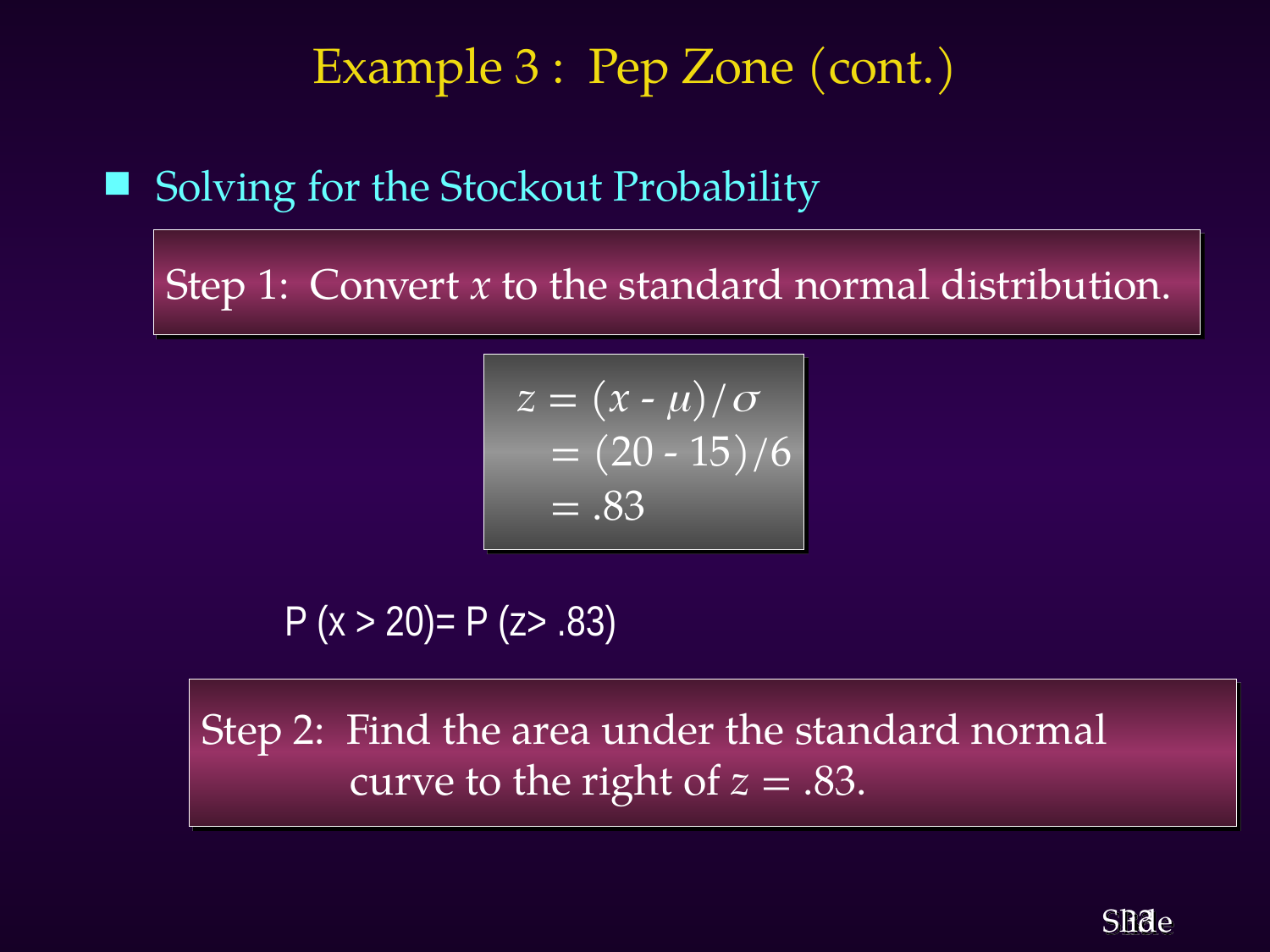

Example 3 :  Pep Zone (cont.)
Solving for the Stockout Probability
Step 1:  Convert x to the standard normal distribution.
  z = (x - μ)/σ
     = (20 - 15)/6
     = .83
P (x > 20)= P (z> .83)
Step 2:  Find the area under the standard normal
              curve to the right of z = .83.